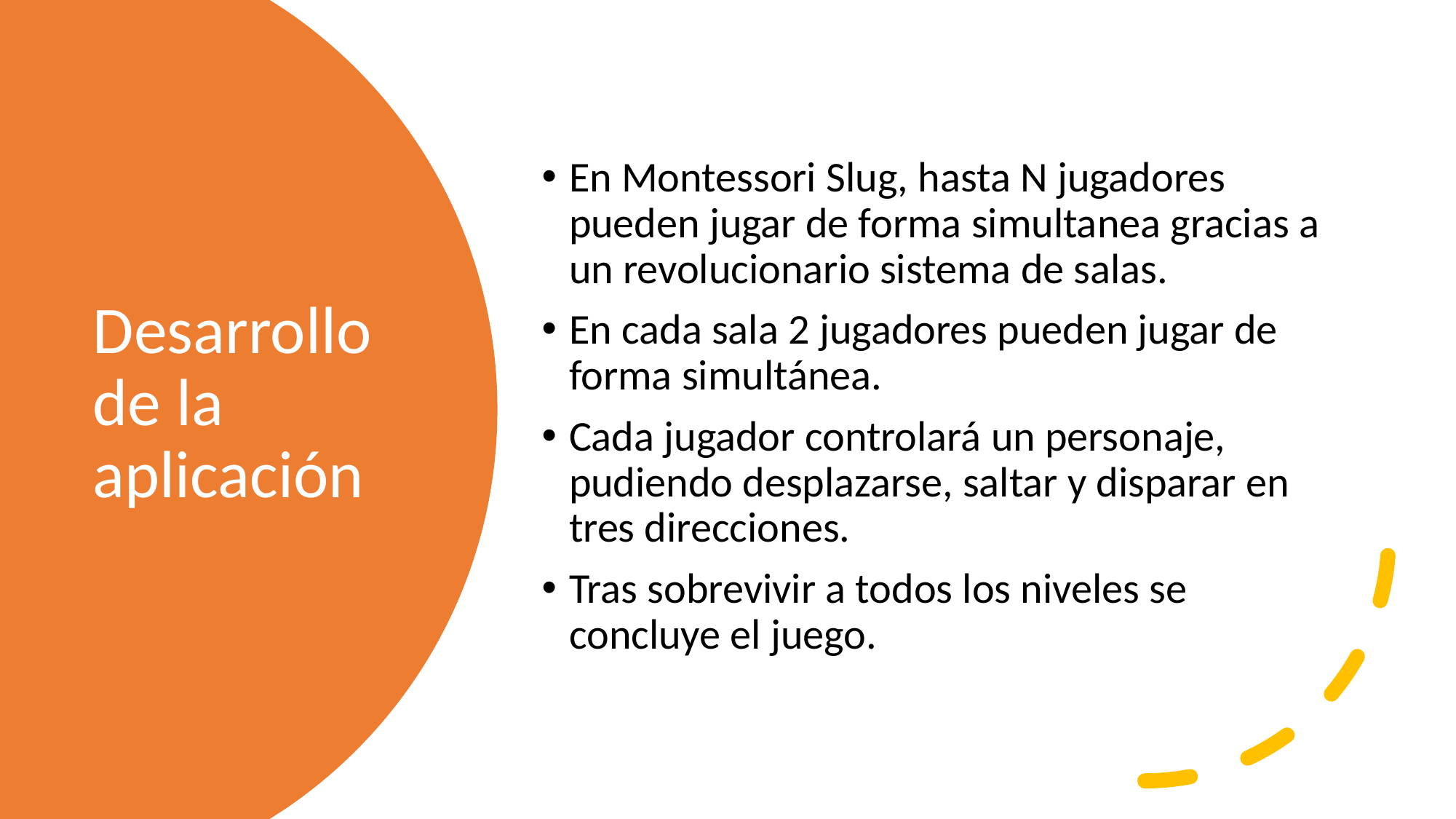

En Montessori Slug, hasta N jugadores pueden jugar de forma simultanea gracias a un revolucionario sistema de salas.
En cada sala 2 jugadores pueden jugar de forma simultánea.
Cada jugador controlará un personaje, pudiendo desplazarse, saltar y disparar en tres direcciones.
Tras sobrevivir a todos los niveles se concluye el juego.

# Desarrollo de la aplicación